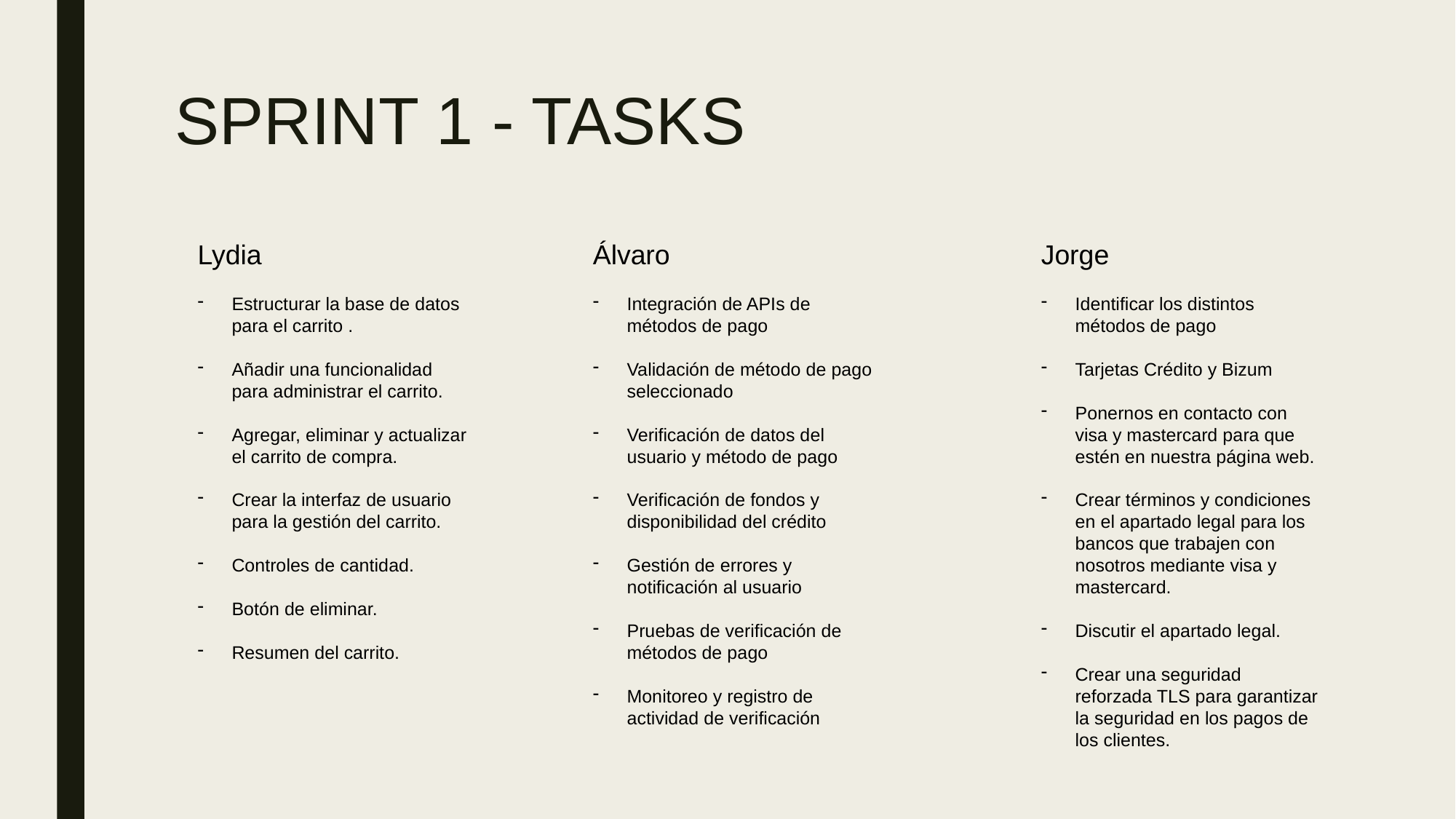

# SPRINT 1 - TASKS
Lydia

Estructurar la base de datos para el carrito .

Añadir una funcionalidad para administrar el carrito.

Agregar, eliminar y actualizar el carrito de compra.

Crear la interfaz de usuario para la gestión del carrito.

Controles de cantidad.

Botón de eliminar.

Resumen del carrito.

Álvaro

Integración de APIs de métodos de pago

Validación de método de pago seleccionado

Verificación de datos del usuario y método de pago

Verificación de fondos y disponibilidad del crédito

Gestión de errores y notificación al usuario

Pruebas de verificación de métodos de pago

Monitoreo y registro de actividad de verificación
Jorge

Identificar los distintos métodos de pago

Tarjetas Crédito y Bizum

Ponernos en contacto con visa y mastercard para que estén en nuestra página web.

Crear términos y condiciones en el apartado legal para los bancos que trabajen con nosotros mediante visa y mastercard.

Discutir el apartado legal.

Crear una seguridad reforzada TLS para garantizar la seguridad en los pagos de los clientes.